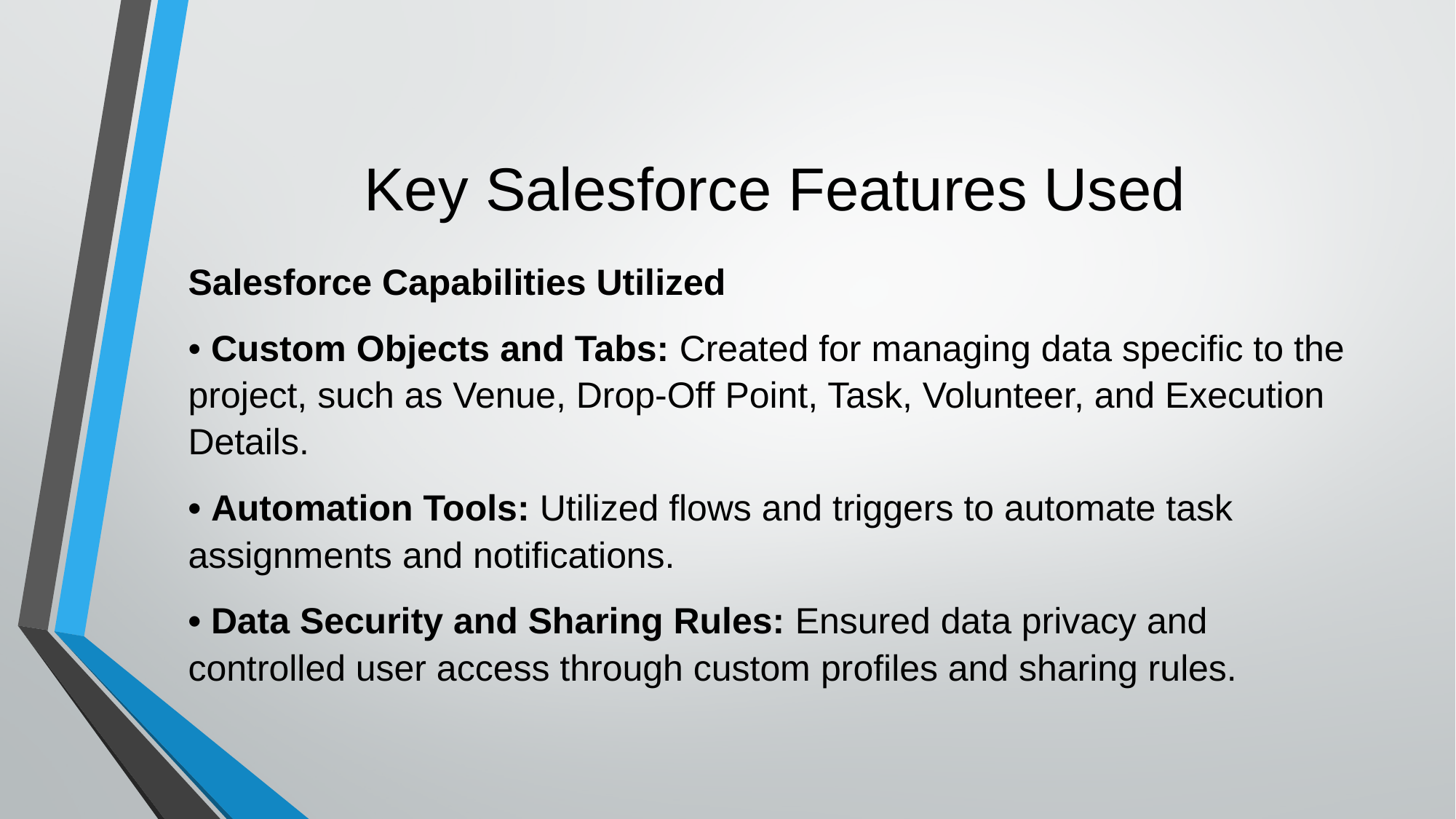

# Key Salesforce Features Used
Salesforce Capabilities Utilized
• Custom Objects and Tabs: Created for managing data specific to the project, such as Venue, Drop-Off Point, Task, Volunteer, and Execution Details.
• Automation Tools: Utilized flows and triggers to automate task assignments and notifications.
• Data Security and Sharing Rules: Ensured data privacy and controlled user access through custom profiles and sharing rules.